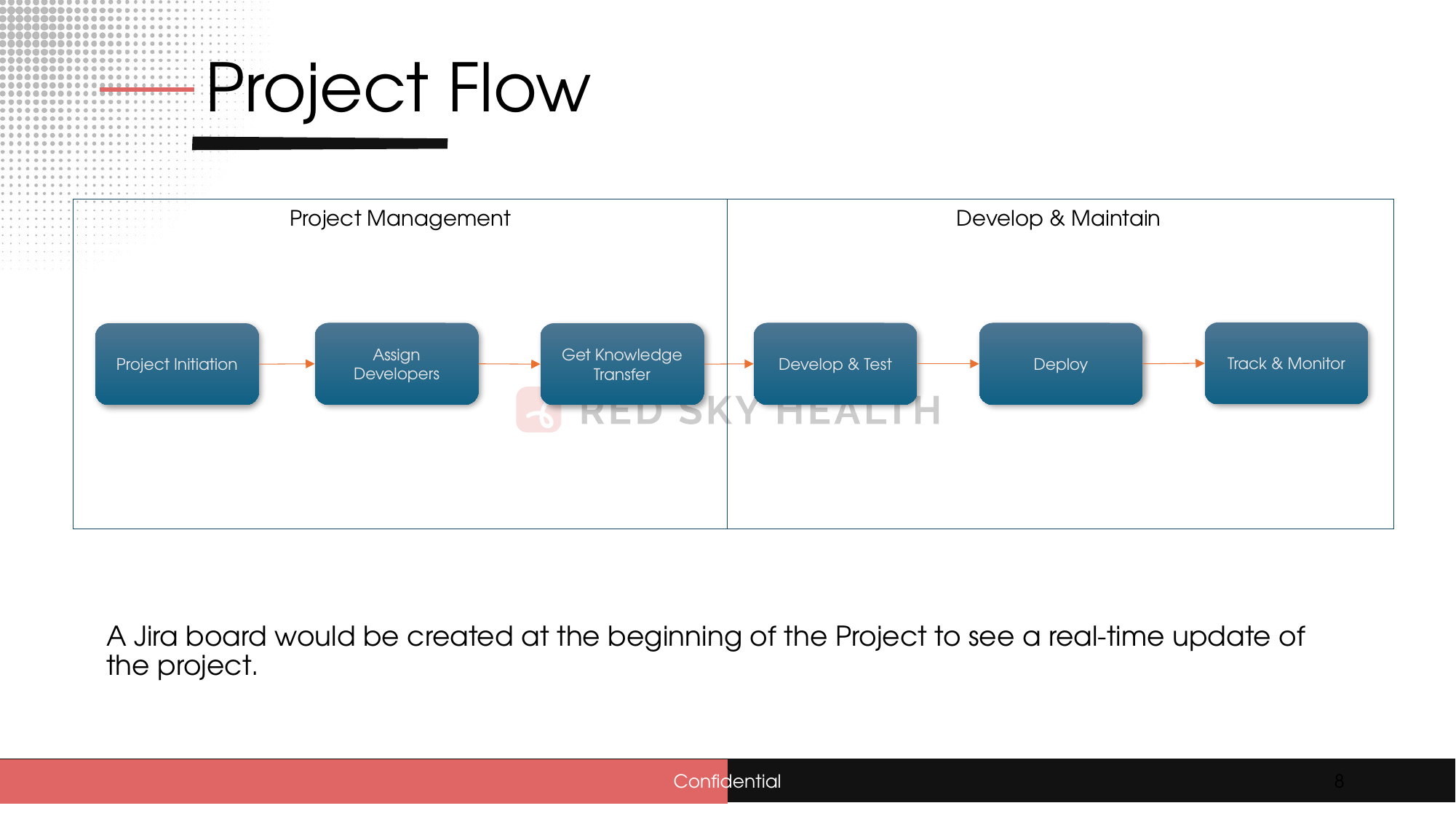

# Project Flow

Project Management
Develop & Maintain
Track & Monitor
Assign Developers
Develop & Test
Deploy
Project Initiation
Get Knowledge Transfer
A Jira board would be created at the beginning of the Project to see a real-time update of the project.
Confidential
8